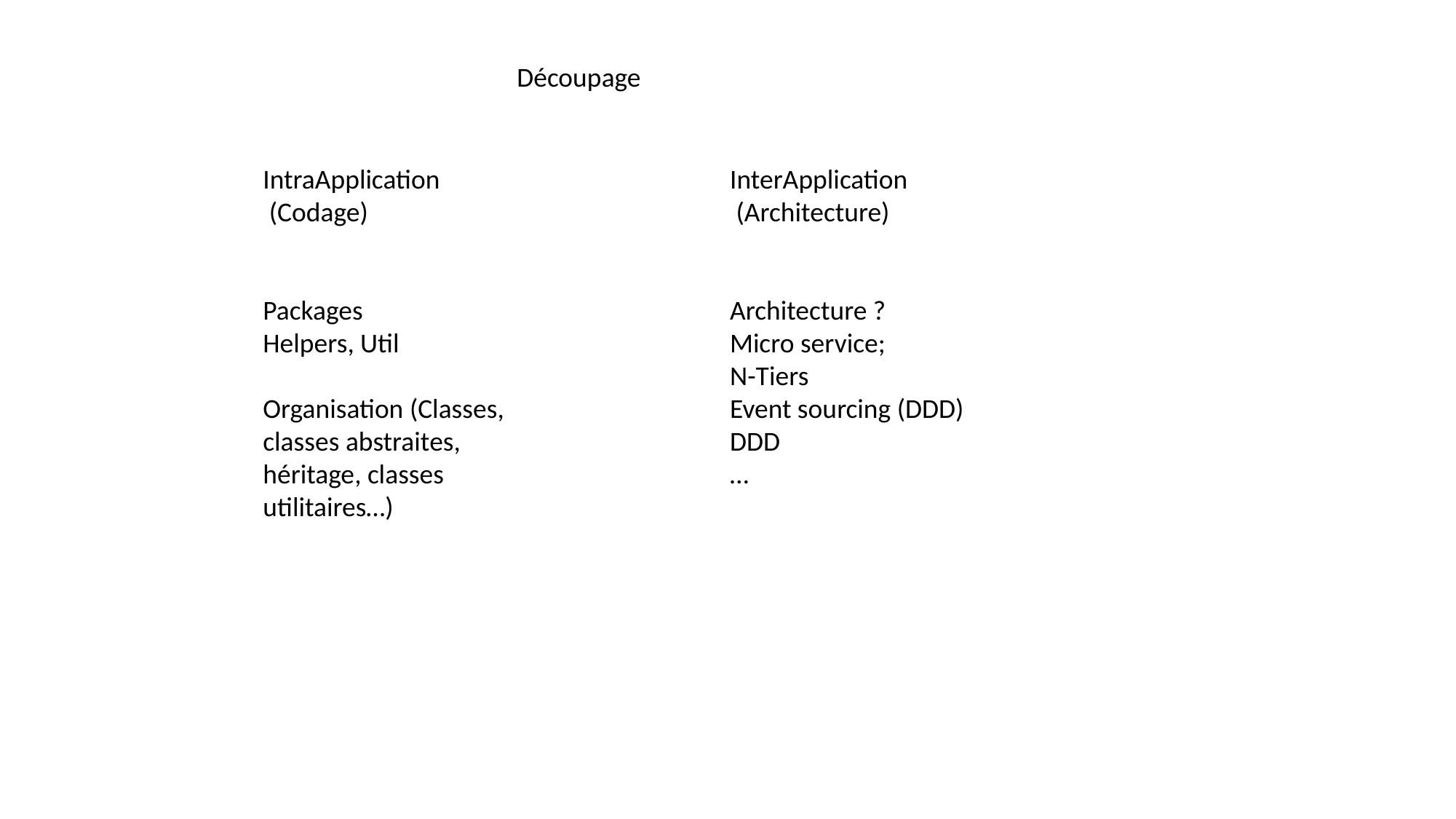

Découpage
InterApplication
 (Architecture)

Architecture ?
Micro service;
N-Tiers
Event sourcing (DDD)
DDD
…
IntraApplication
 (Codage)

Packages
Helpers, Util

Organisation (Classes, classes abstraites, héritage, classes utilitaires…)